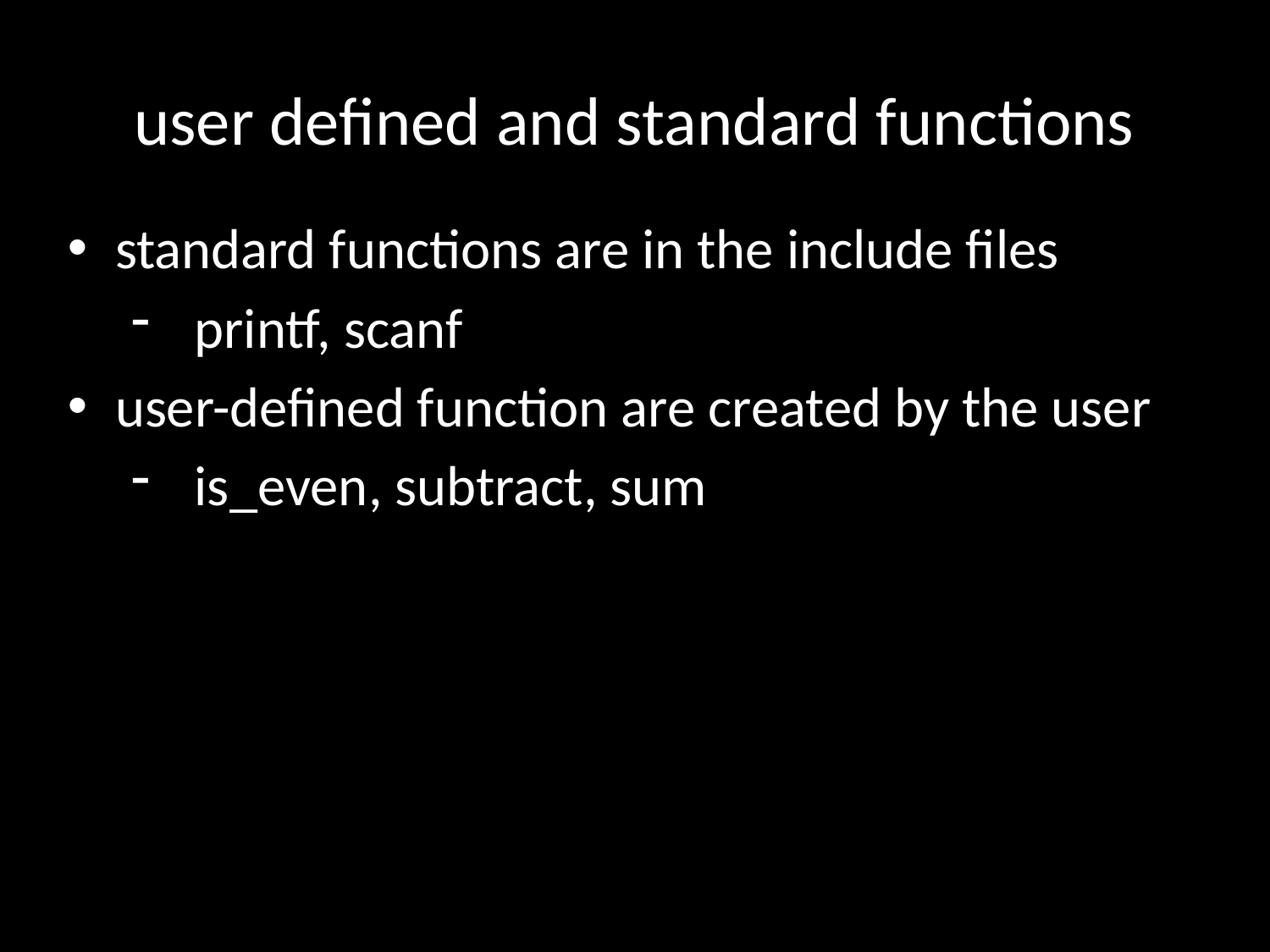

# user defined and standard functions
standard functions are in the include files
printf, scanf
user-defined function are created by the user
is_even, subtract, sum